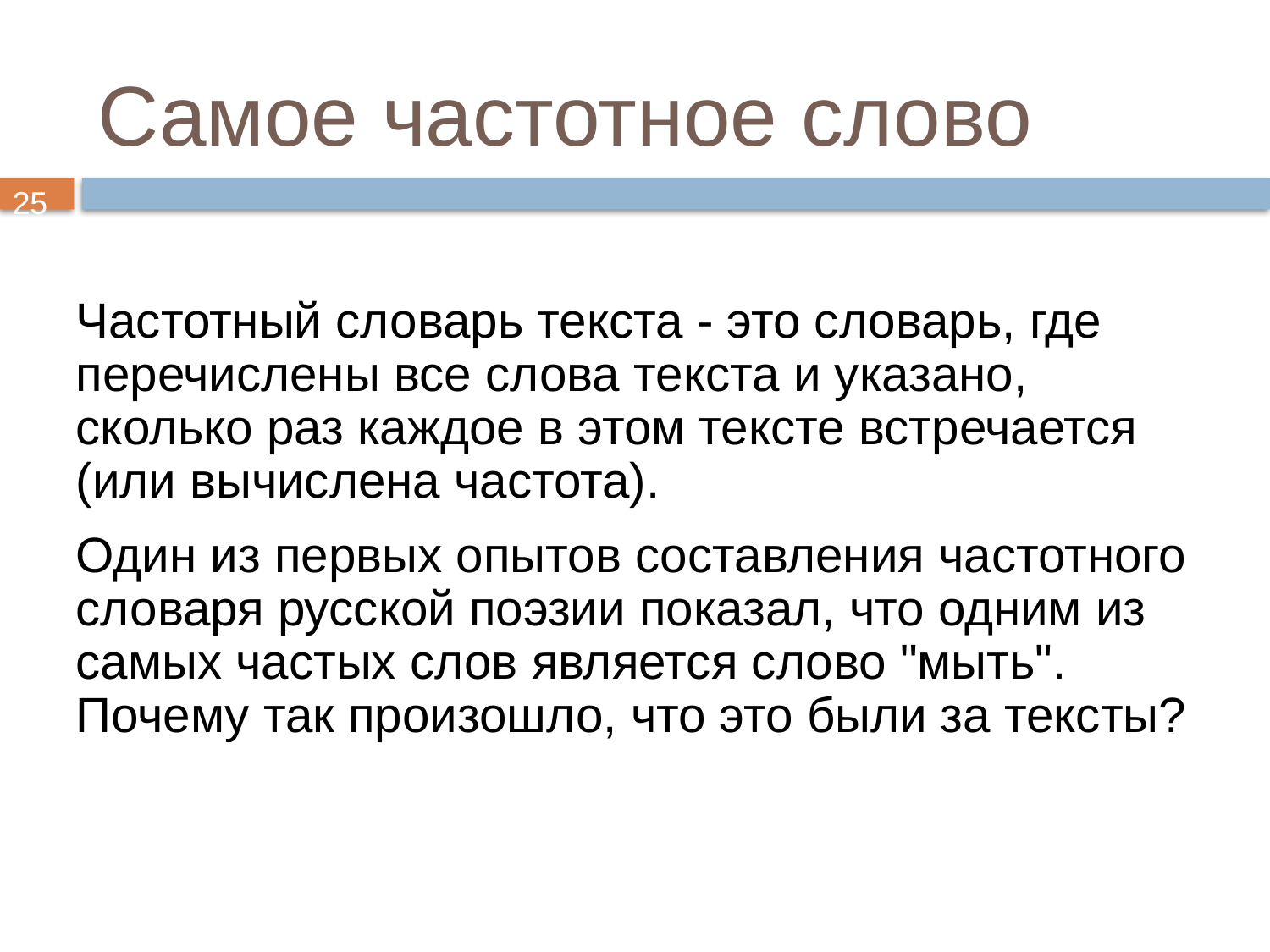

# Самое частотное слово
25

Частотный словарь текста - это словарь, где перечислены все слова текста и указано, сколько раз каждое в этом тексте встречается (или вычислена частота).
Один из первых опытов составления частотного словаря русской поэзии показал, что одним из самых частых слов является слово "мыть". Почему так произошло, что это были за тексты?